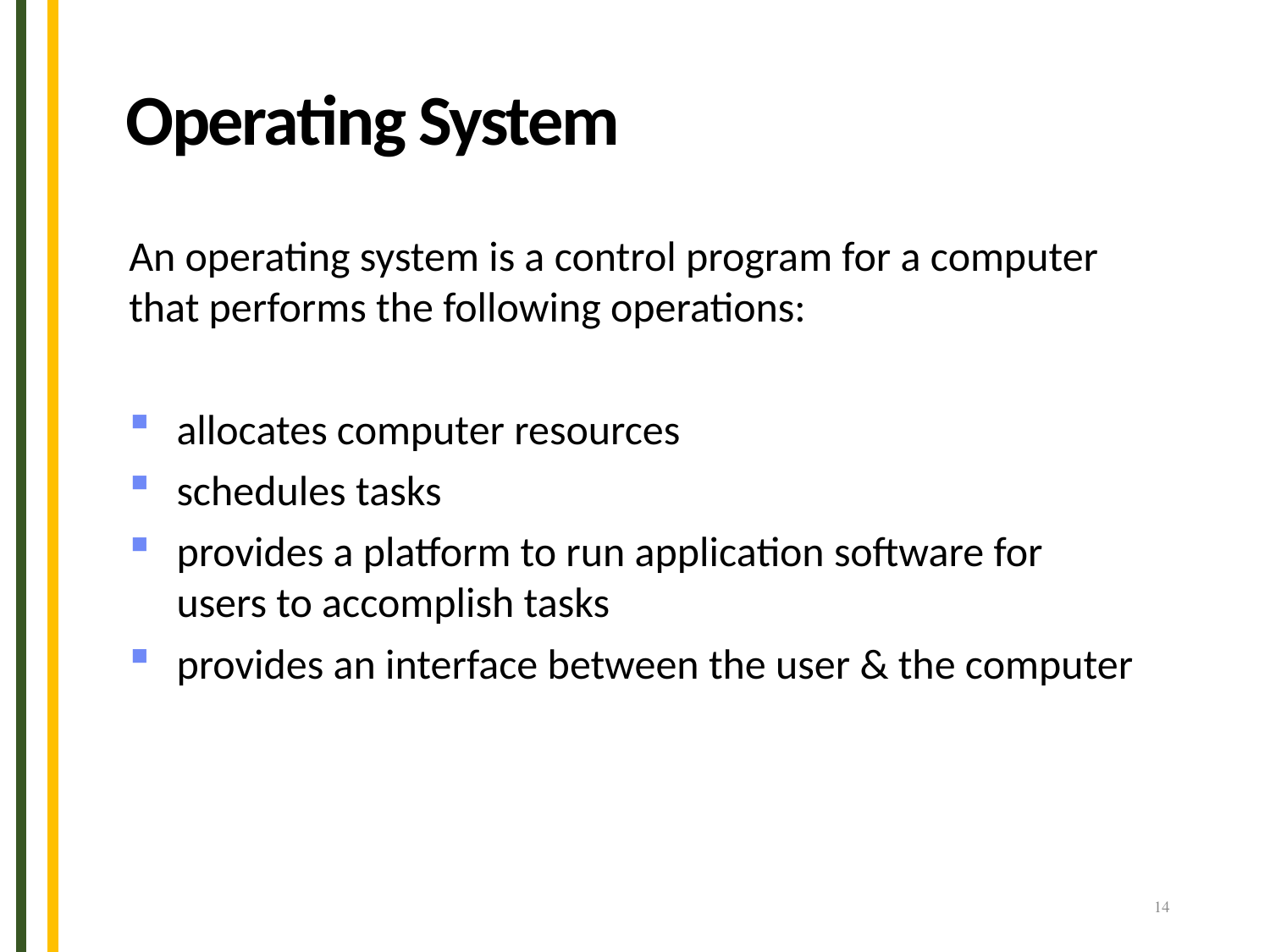

Operating System
An operating system is a control program for a computer that performs the following operations:

allocates computer resources
schedules tasks
provides a platform to run application software for users to accomplish tasks
provides an interface between the user & the computer
14